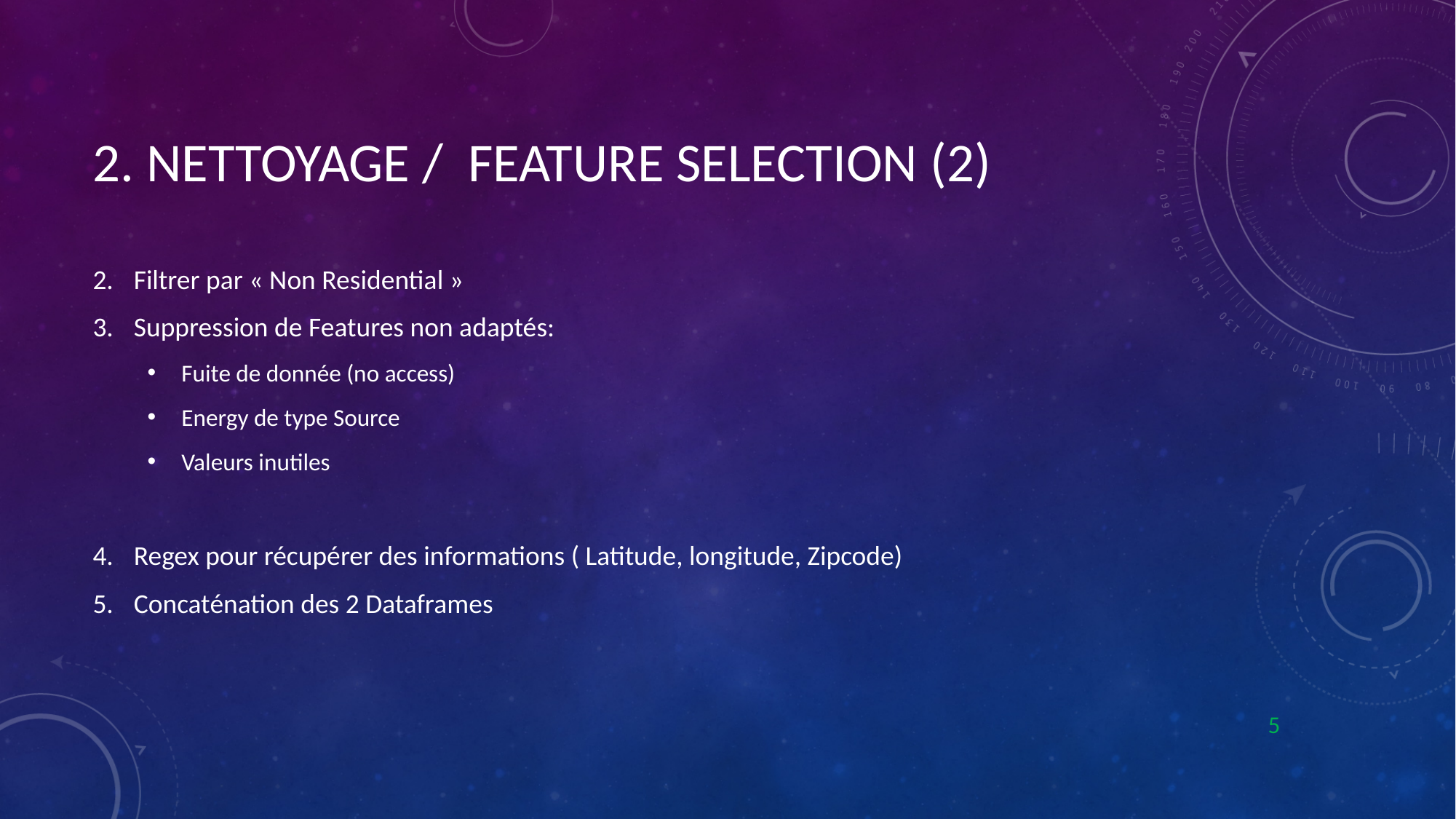

# 2. Nettoyage /  Feature SELECTION (2)
Filtrer par « Non Residential »
Suppression de Features non adaptés:
Fuite de donnée (no access)
Energy de type Source
Valeurs inutiles

Regex pour récupérer des informations ( Latitude, longitude, Zipcode)
Concaténation des 2 Dataframes

5